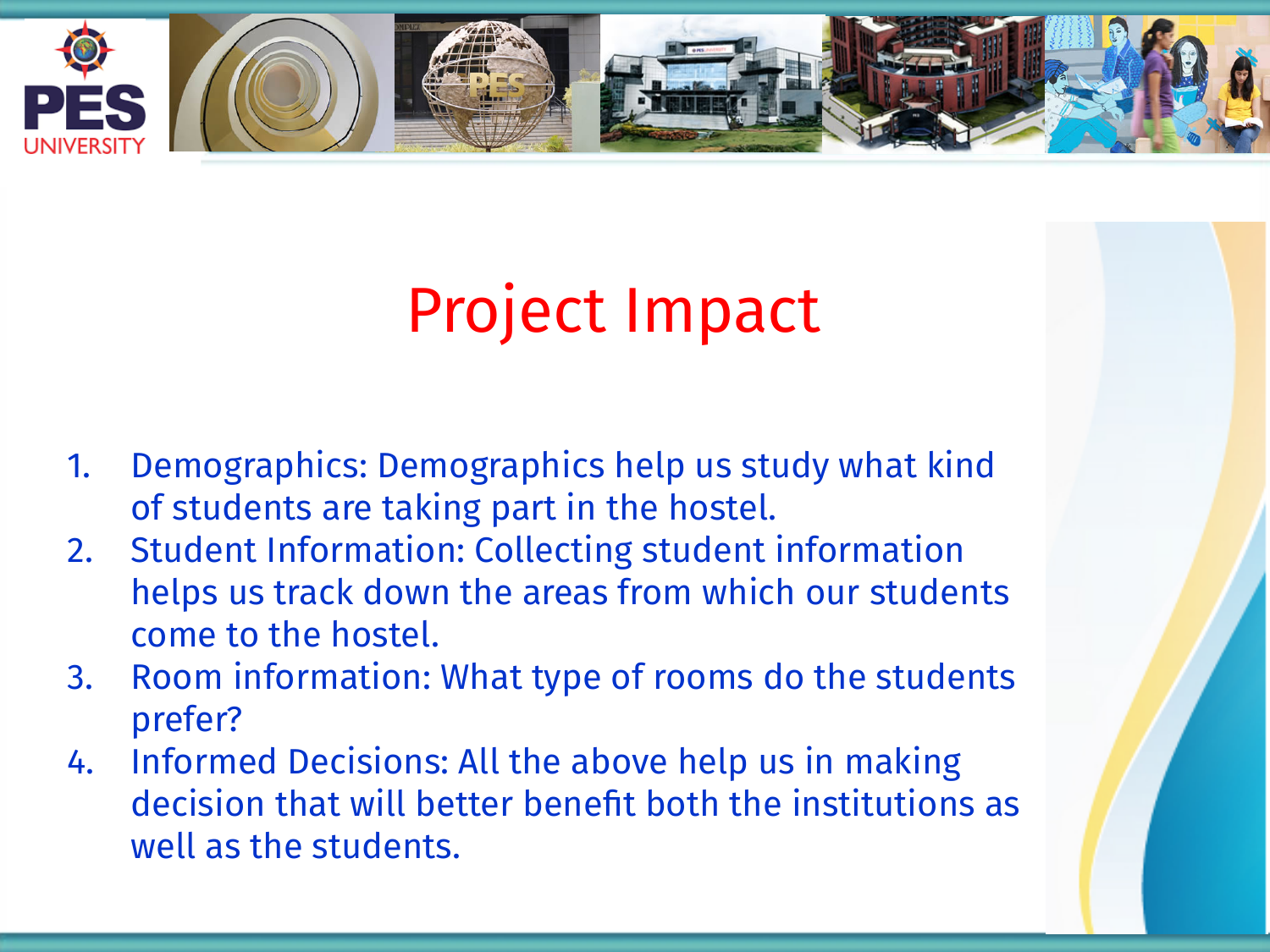

Project Impact
Demographics: Demographics help us study what kind of students are taking part in the hostel.
Student Information: Collecting student information helps us track down the areas from which our students come to the hostel.
Room information: What type of rooms do the students prefer?
Informed Decisions: All the above help us in making decision that will better benefit both the institutions as well as the students.